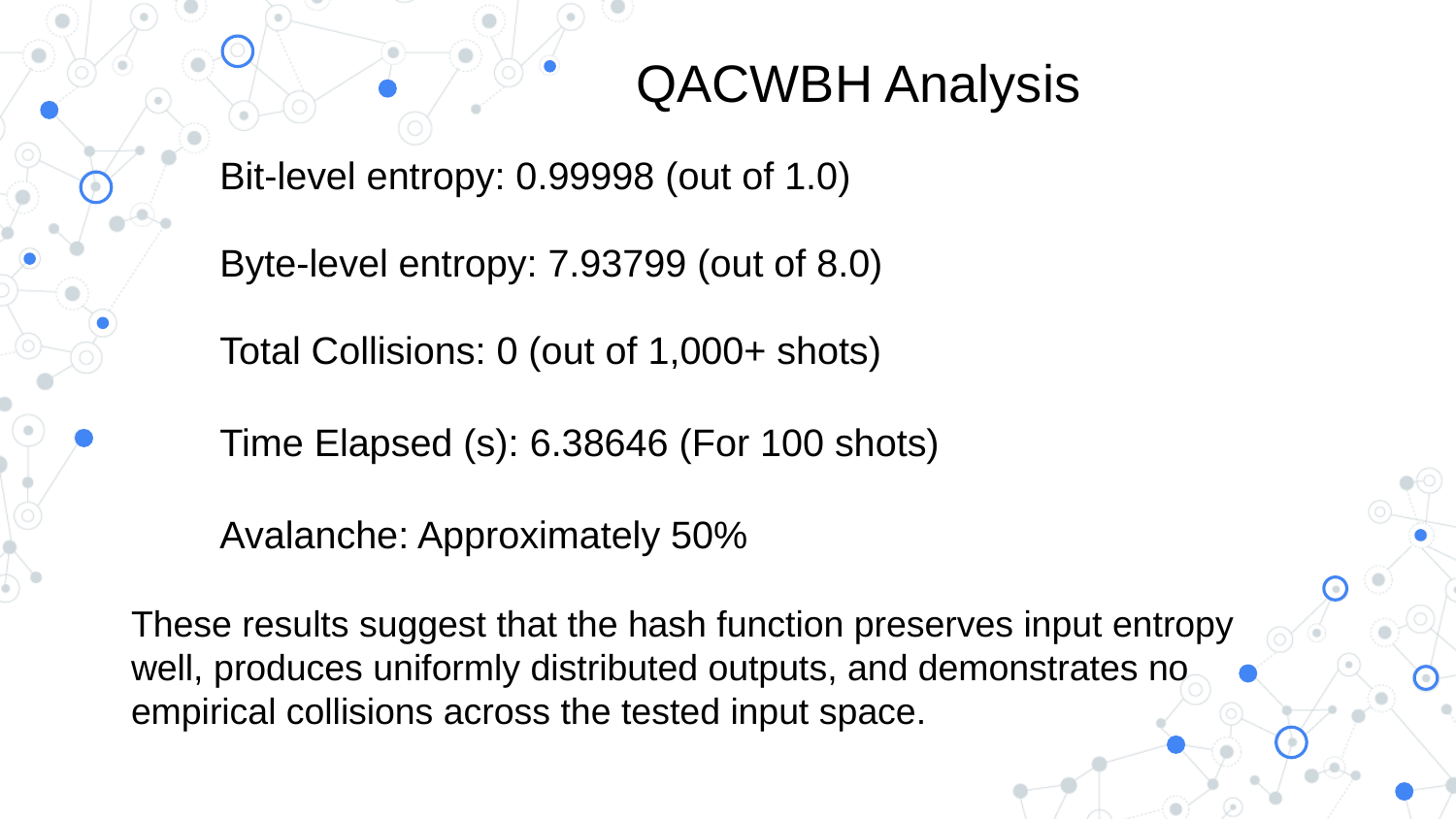

QACWBH Analysis
Bit-level entropy: 0.99998 (out of 1.0)
Byte-level entropy: 7.93799 (out of 8.0)

Total Collisions: 0 (out of 1,000+ shots)

Time Elapsed (s): 6.38646 (For 100 shots)

Avalanche: Approximately 50%
These results suggest that the hash function preserves input entropy well, produces uniformly distributed outputs, and demonstrates no empirical collisions across the tested input space.